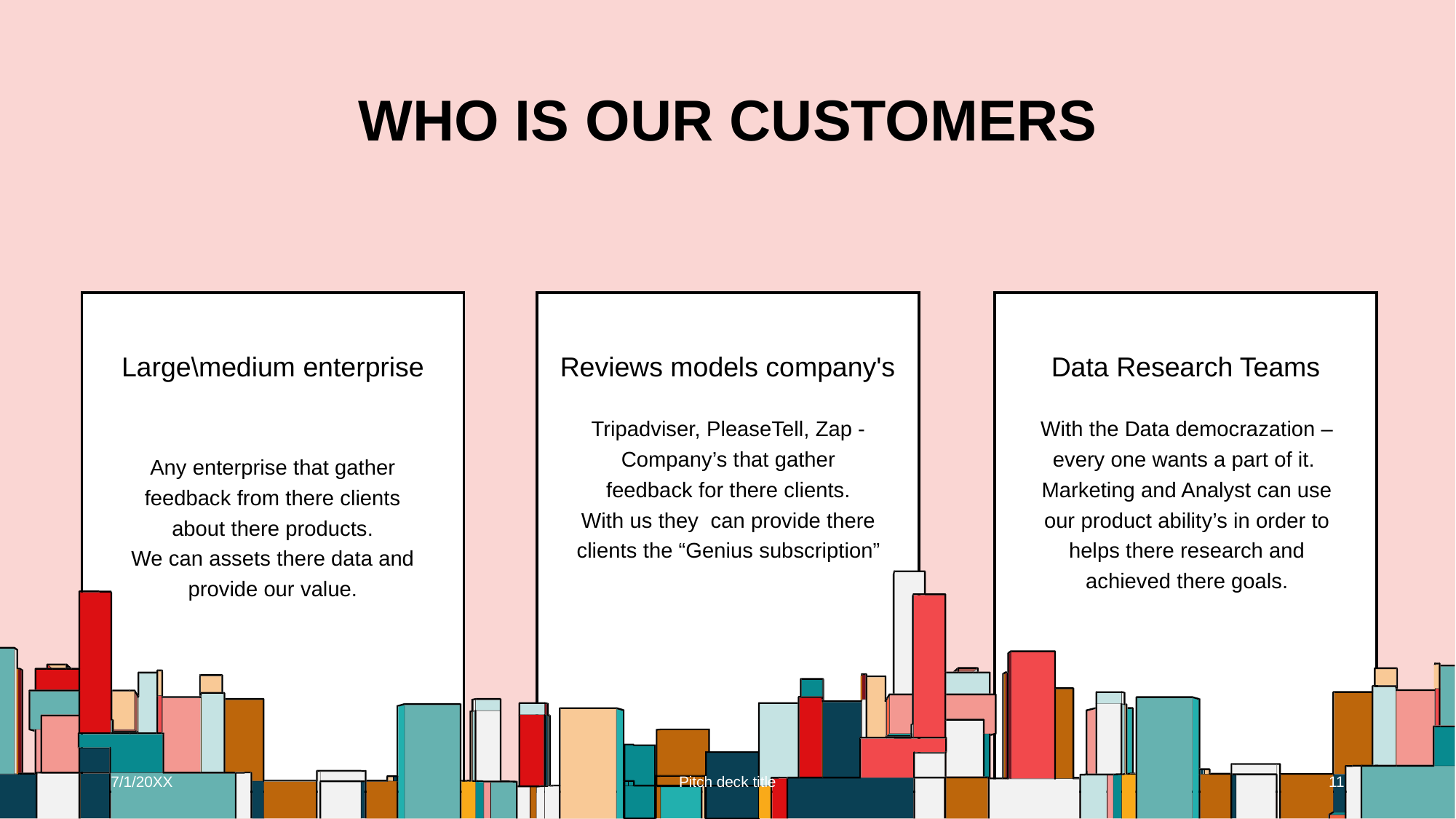

# Who is our customers

Reviews models company's
Data Research Teams
Large\medium enterprise
Tripadviser, PleaseTell, Zap - Company’s that gather feedback for there clients.
With us they  can provide there clients the “Genius subscription”

With the Data democrazation – every one wants a part of it.
Marketing and Analyst can use our product ability’s in order to helps there research and achieved there goals.

Any enterprise that gather feedback from there clients about there products.
We can assets there data and provide our value.

7/1/20XX
Pitch deck title
11